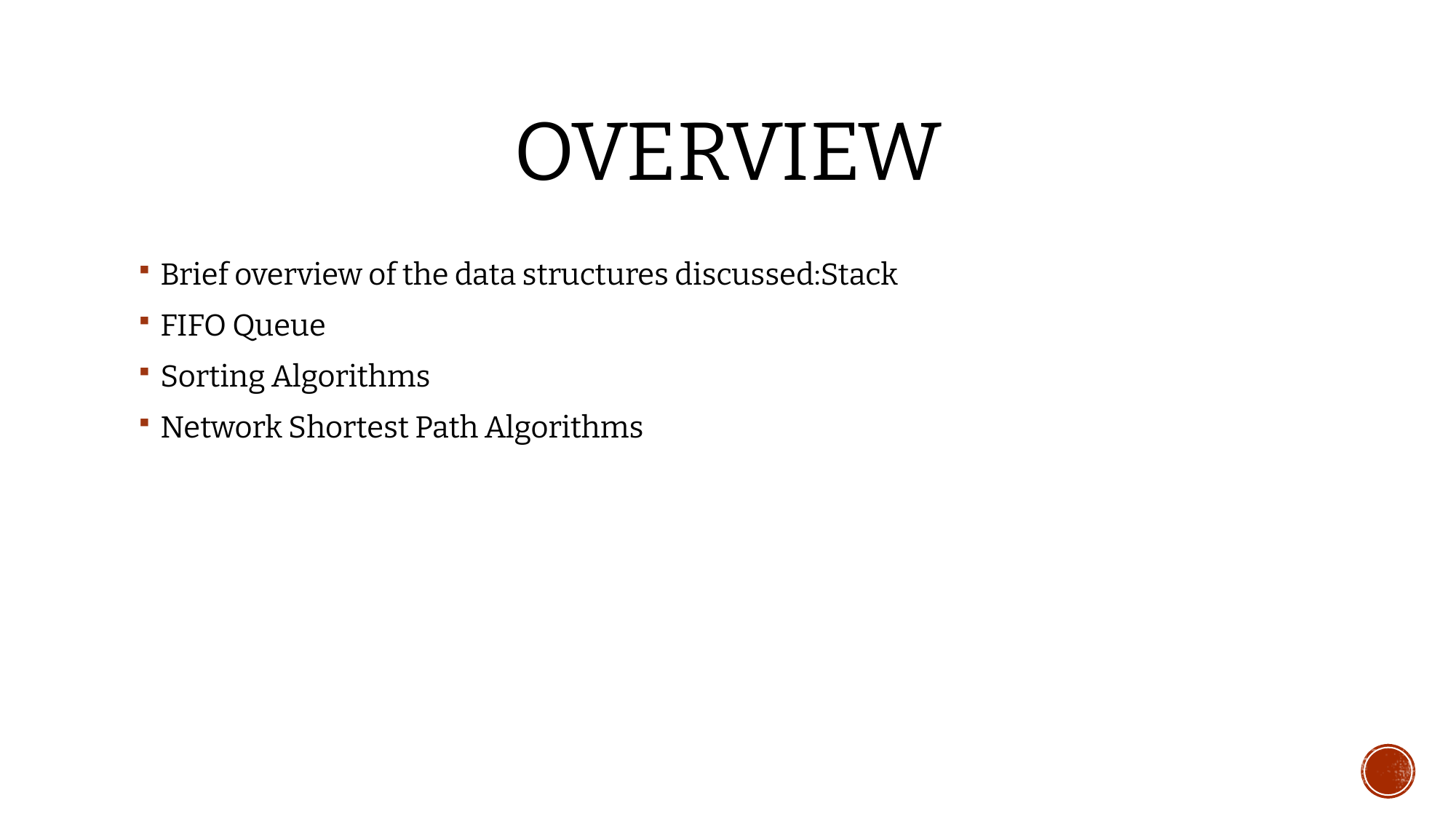

# Overview
Brief overview of the data structures discussed:Stack
FIFO Queue
Sorting Algorithms
Network Shortest Path Algorithms